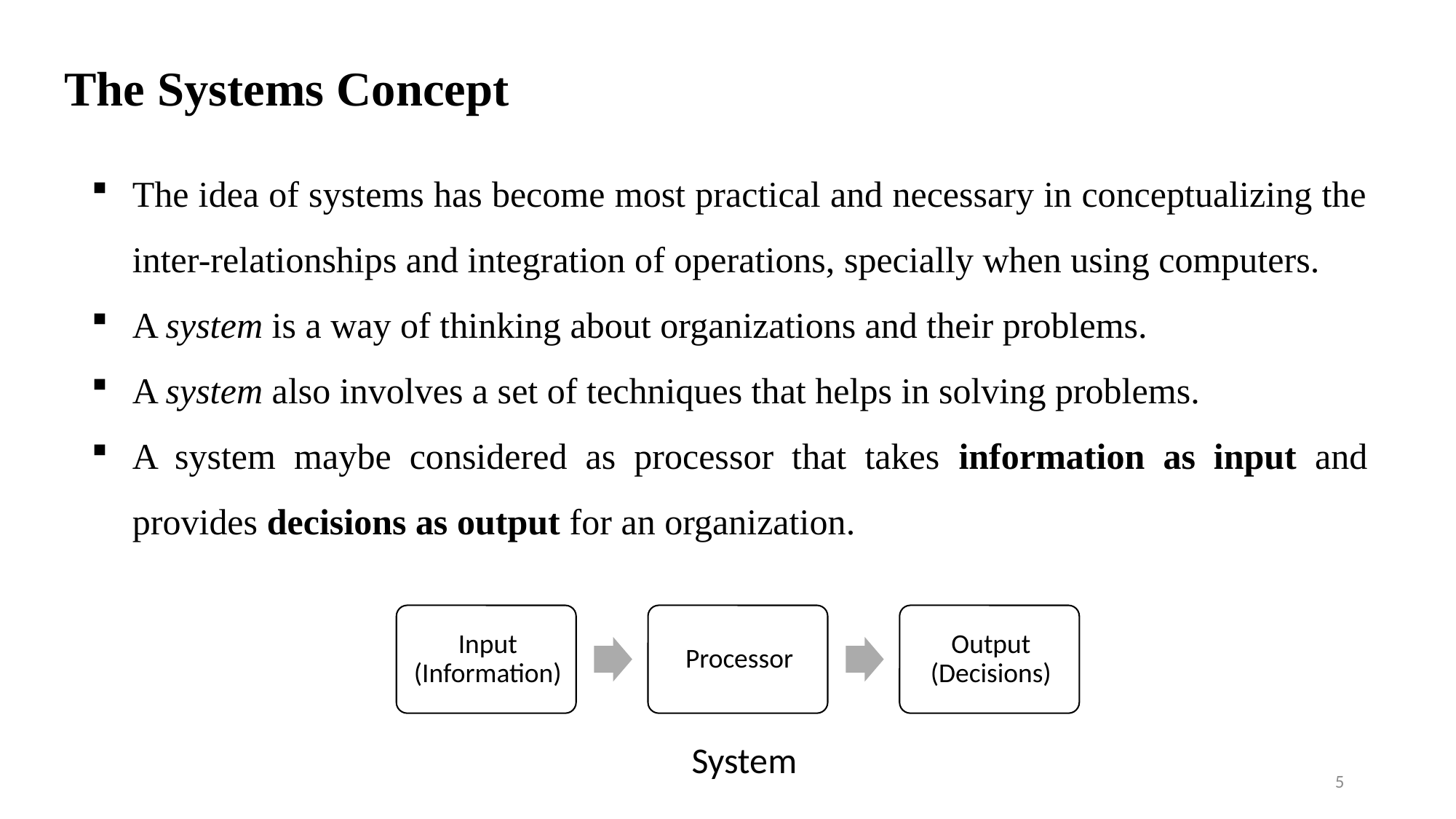

# The Systems Concept
The idea of systems has become most practical and necessary in conceptualizing the inter-relationships and integration of operations, specially when using computers.
A system is a way of thinking about organizations and their problems.
A system also involves a set of techniques that helps in solving problems.
A system maybe considered as processor that takes information as input and provides decisions as output for an organization.

Input (Information)

Processor

Output (Decisions)
System
5